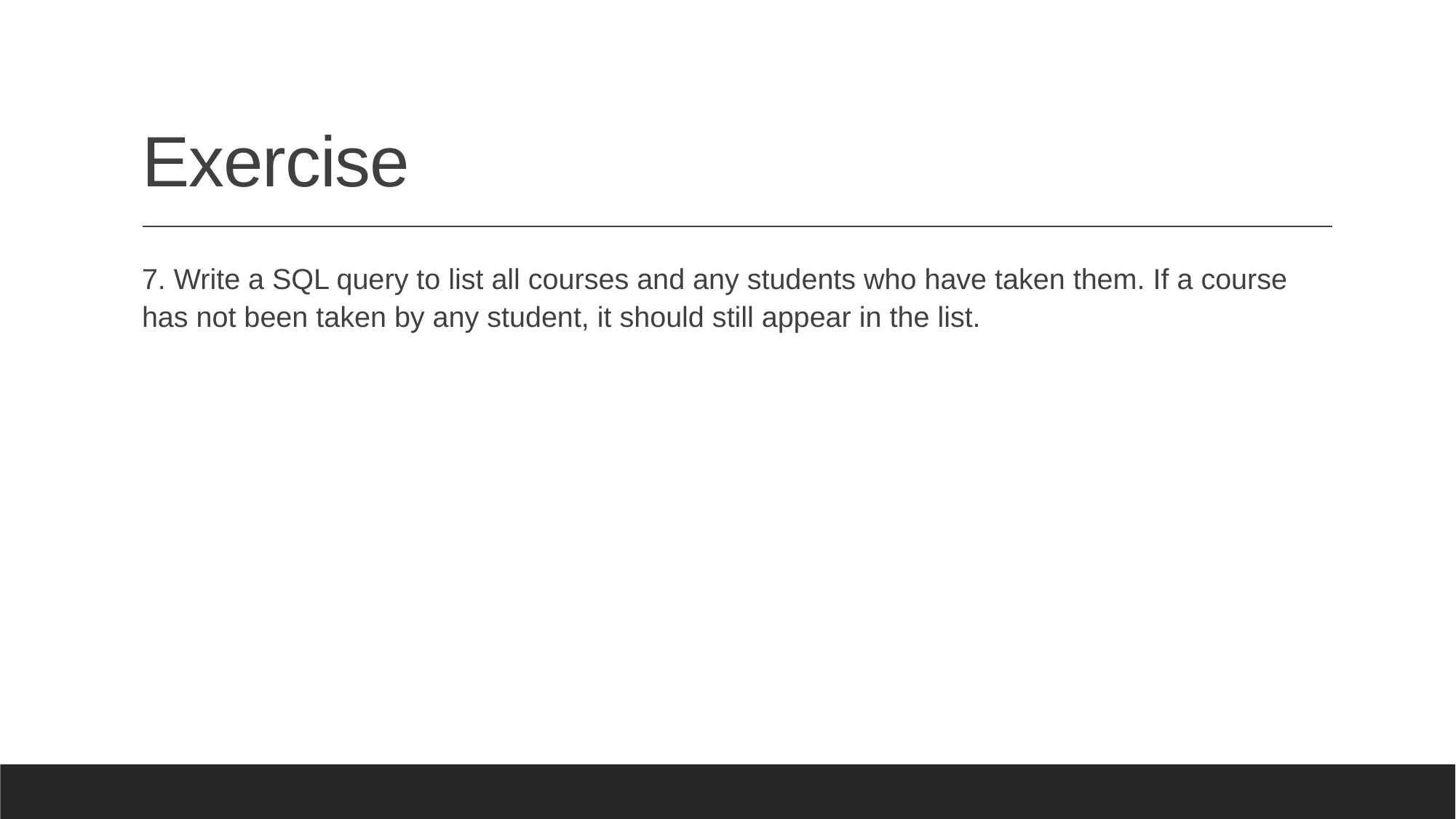

# Exercise
7. Write a SQL query to list all courses and any students who have taken them. If a course has not been taken by any student, it should still appear in the list.